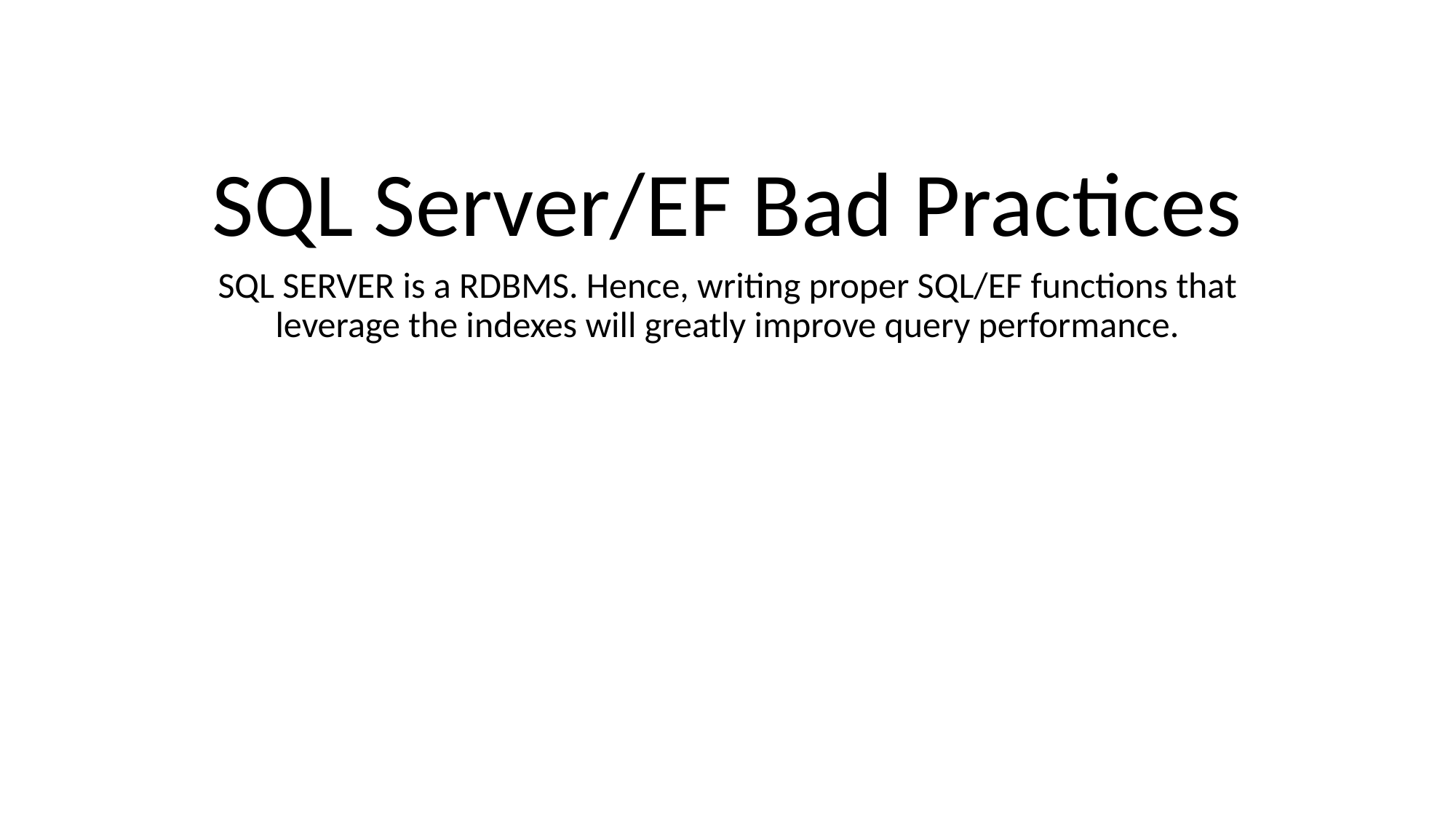

# SQL Server/EF Bad Practices
SQL SERVER is a RDBMS. Hence, writing proper SQL/EF functions that leverage the indexes will greatly improve query performance.